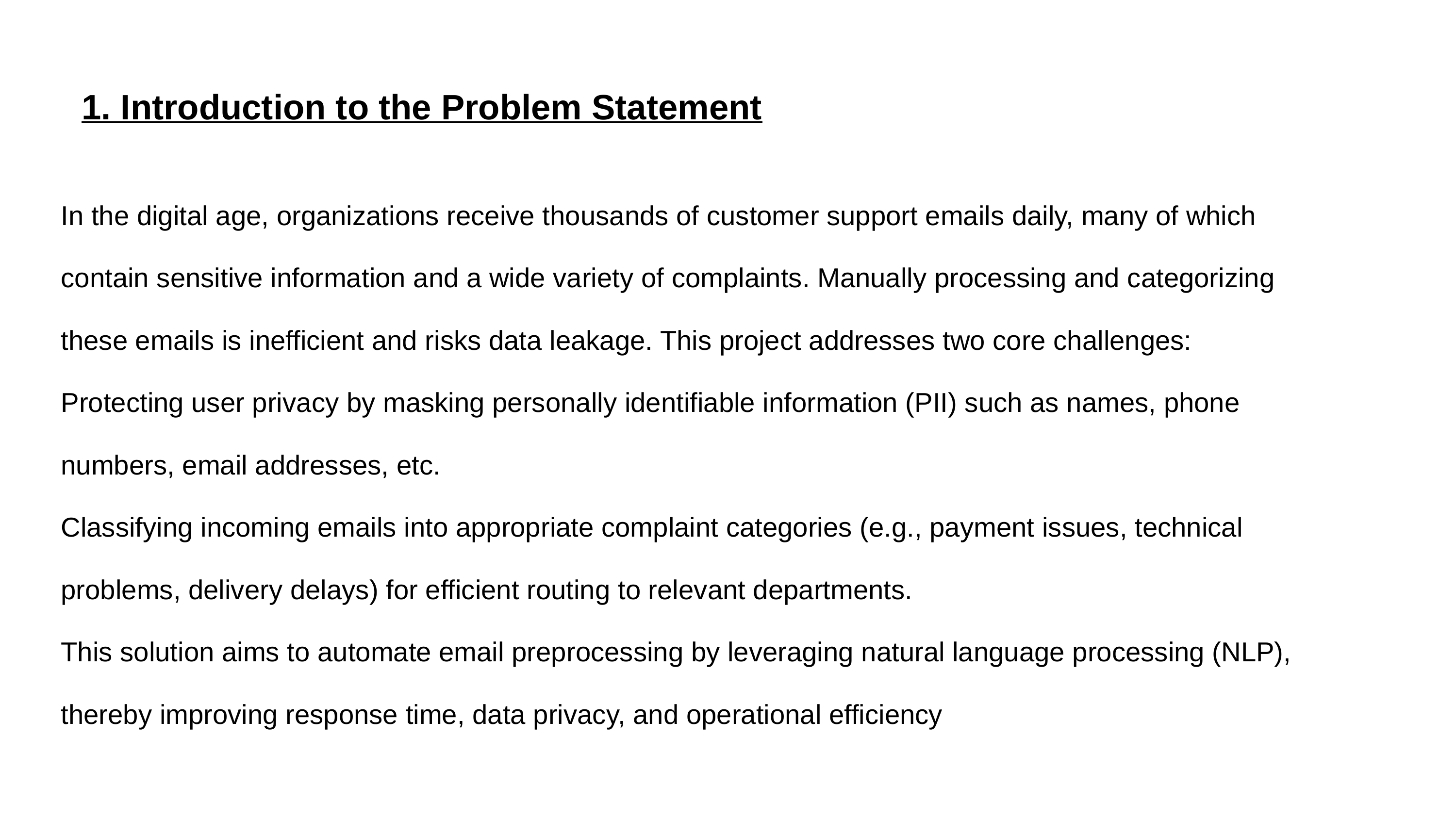

1. Introduction to the Problem Statement

In the digital age, organizations receive thousands of customer support emails daily, many of which contain sensitive information and a wide variety of complaints. Manually processing and categorizing these emails is inefficient and risks data leakage. This project addresses two core challenges:
Protecting user privacy by masking personally identifiable information (PII) such as names, phone numbers, email addresses, etc.
Classifying incoming emails into appropriate complaint categories (e.g., payment issues, technical problems, delivery delays) for efficient routing to relevant departments.
This solution aims to automate email preprocessing by leveraging natural language processing (NLP), thereby improving response time, data privacy, and operational efficiency